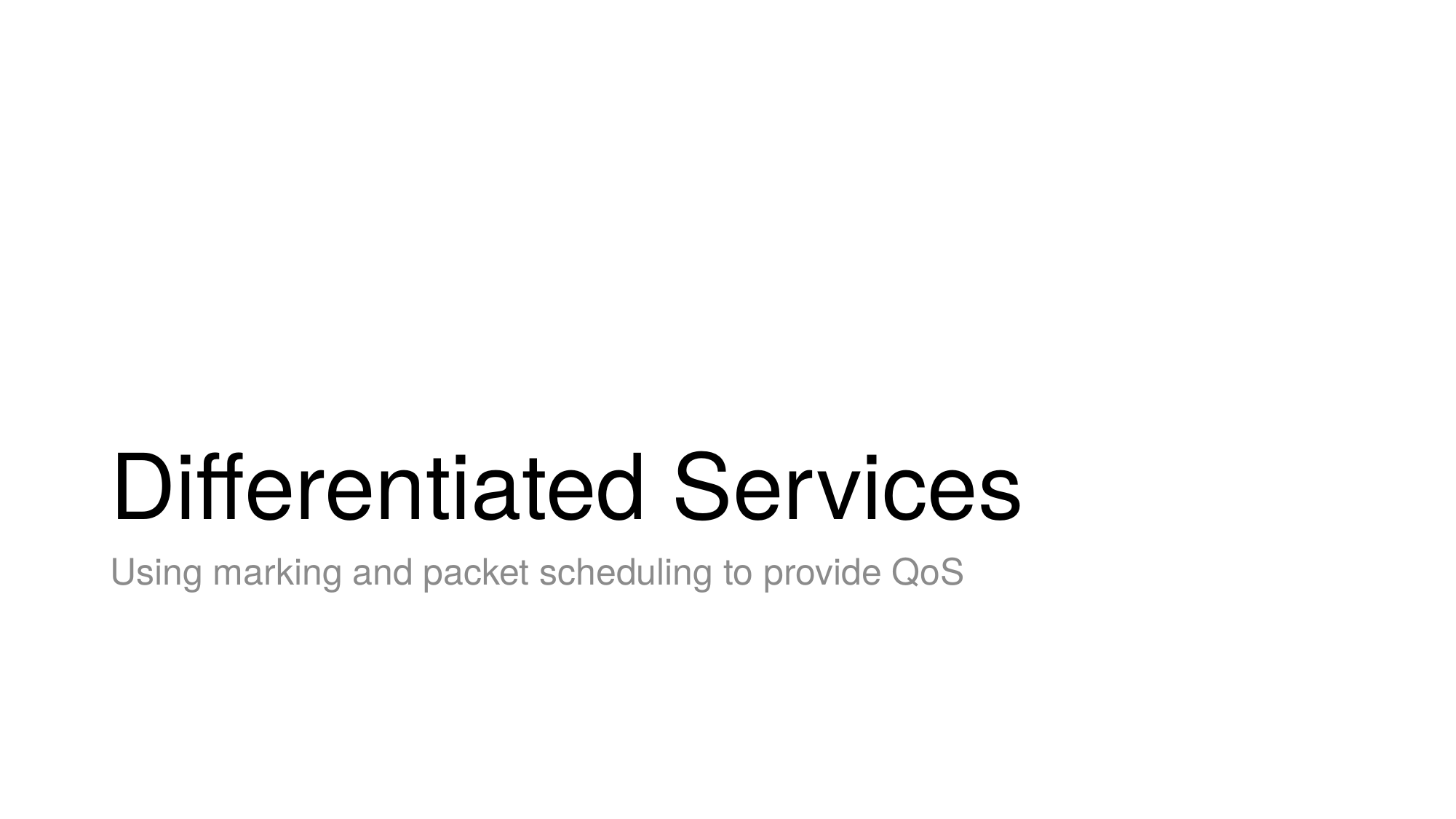

# Differentiated Services
Using marking and packet scheduling to provide QoS